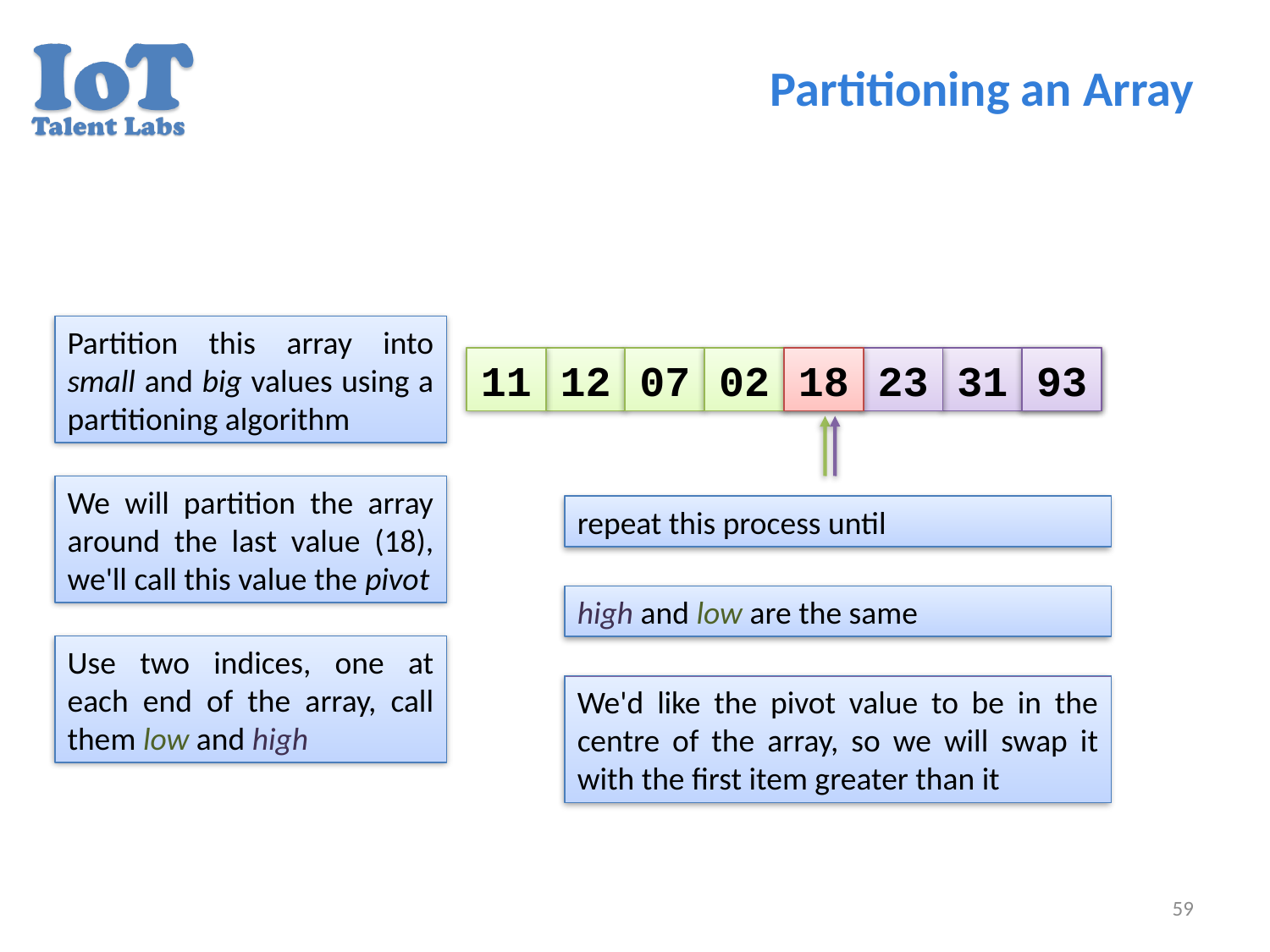

# Partitioning an Array
Partition this array into small and big values using a partitioning algorithm
11
12
07
02
93
18
23
31
93
18

We will partition the array around the last value (18), we'll call this value the pivot
repeat this process until
high and low are the same
Use two indices, one at each end of the array, call them low and high
We'd like the pivot value to be in the centre of the array, so we will swap it with the first item greater than it

59